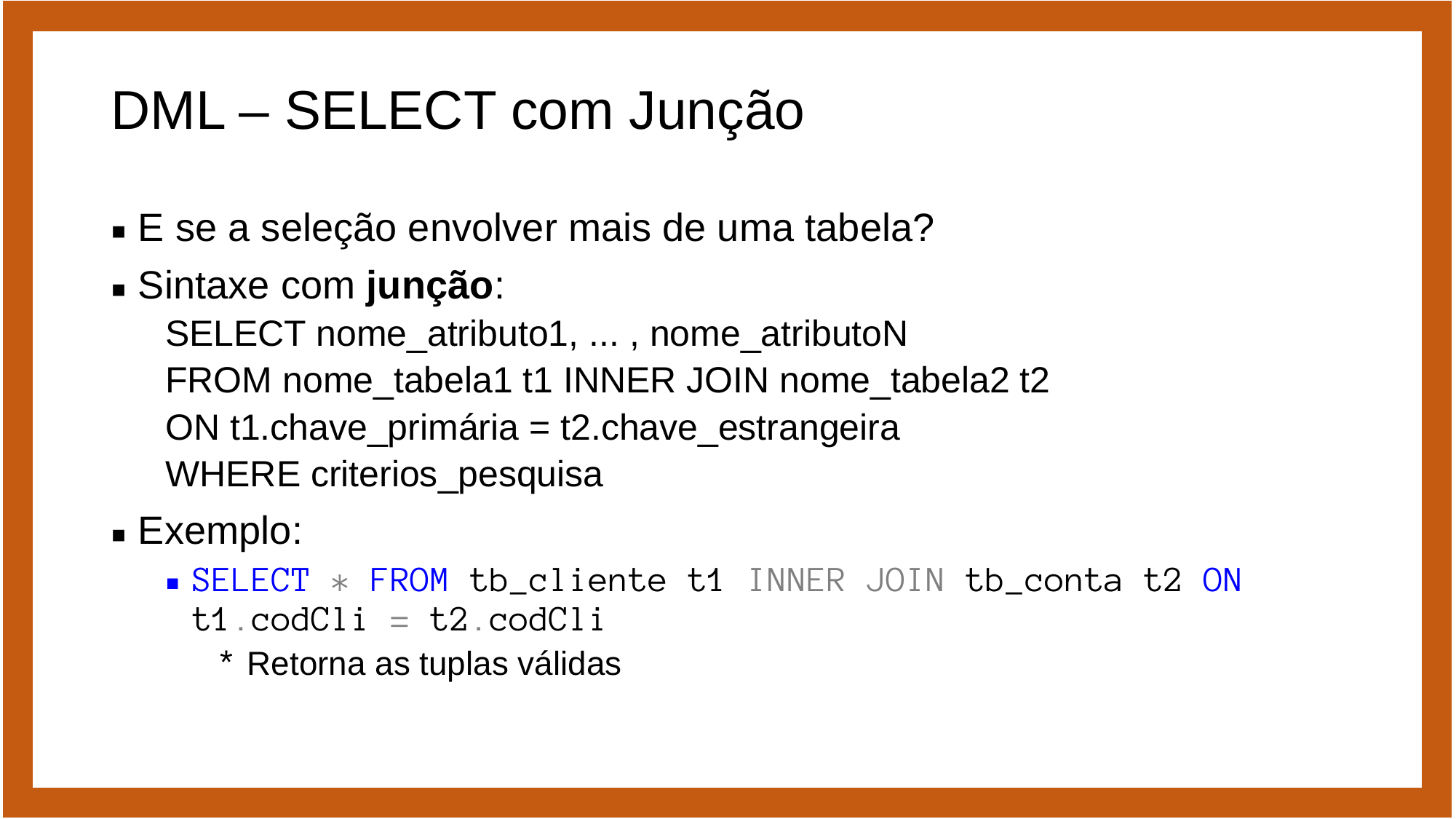

# DML – SELECT com Junção
E se a seleção envolver mais de uma tabela?
Sintaxe com junção:
SELECT nome_atributo1, ... , nome_atributoN
FROM nome_tabela1 t1 INNER JOIN nome_tabela2 t2
ON t1.chave_primária = t2.chave_estrangeira
WHERE criterios_pesquisa
Exemplo:
SELECT * FROM tb_cliente t1 INNER JOIN tb_conta t2 ON t1.codCli = t2.codCli
Retorna as tuplas válidas